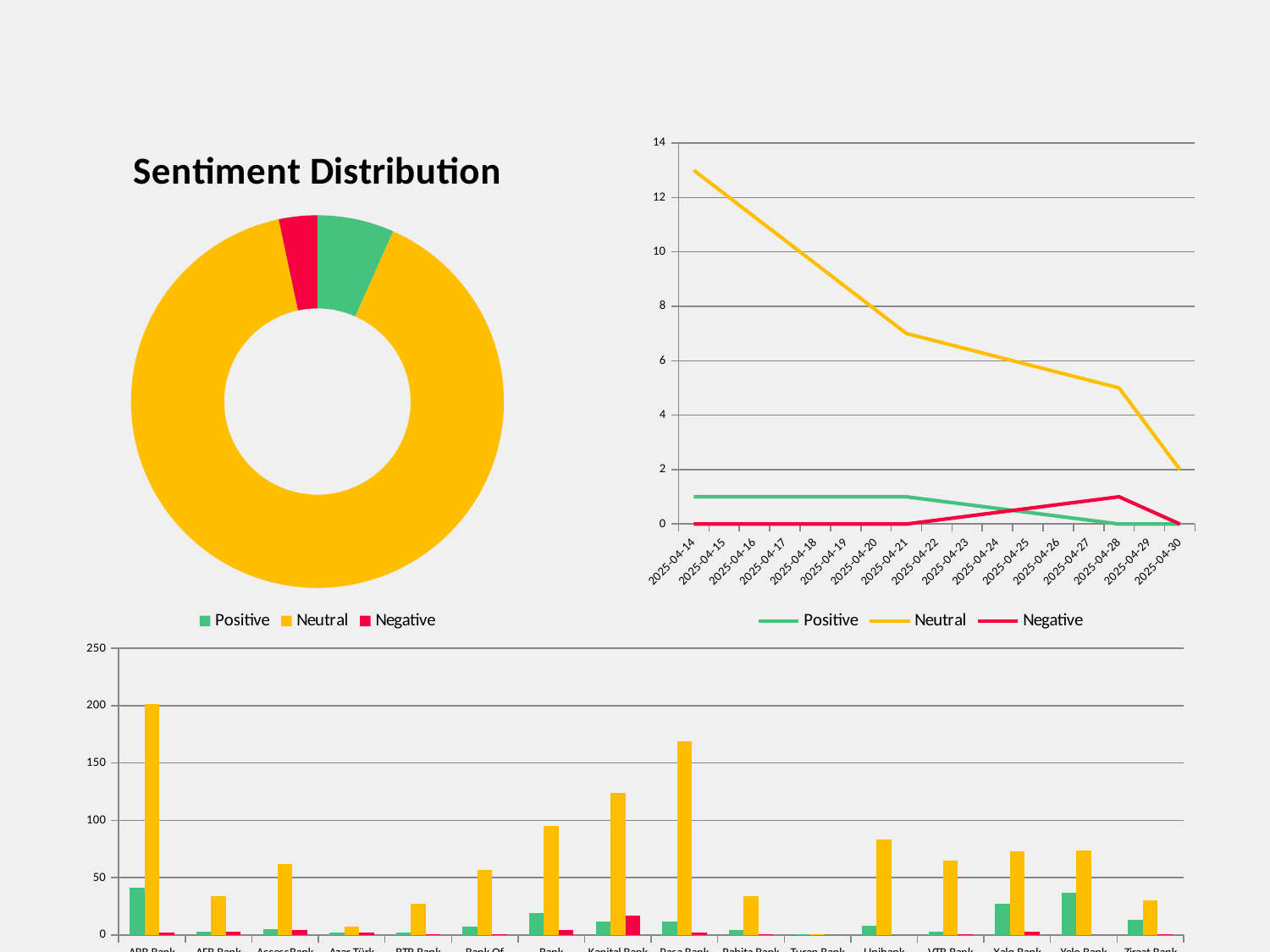

#

### Chart

| Category | Sentiment Distribution |
|---|---|
| Positive | 2.0 |
| Neutral | 27.0 |
| Negative | 1.0 |

### Chart

| Category | Positive | Neutral | Negative |
|---|---|---|---|
| 45761.0 | 1.0 | 13.0 | 0.0 |
| 45768.0 | 1.0 | 7.0 | 0.0 |
| 45775.0 | 0.0 | 5.0 | 1.0 |
| 45777.0 | 0.0 | 2.0 | 0.0 |

### Chart

| Category | Positive | Neutral | Negative |
|---|---|---|---|
| ABB Bank | 41.0 | 201.0 | 2.0 |
| AFB Bank | 3.0 | 34.0 | 3.0 |
| AccessBank | 5.0 | 62.0 | 4.0 |
| Azər Türk Bank | 2.0 | 7.0 | 2.0 |
| BTB Bank | 2.0 | 27.0 | 1.0 |
| Bank Of Baku | 7.0 | 57.0 | 1.0 |
| Bank Respublika | 19.0 | 95.0 | 4.0 |
| Kapital Bank | 12.0 | 124.0 | 17.0 |
| Paşa Bank | 12.0 | 169.0 | 2.0 |
| Rabita Bank | 4.0 | 34.0 | 1.0 |
| Turan Bank | 1.0 | 1.0 | 0.0 |
| Unibank | 8.0 | 83.0 | 0.0 |
| VTB Bank | 3.0 | 65.0 | 1.0 |
| Xalq Bank | 27.0 | 73.0 | 3.0 |
| Yelo Bank | 37.0 | 74.0 | 0.0 |
| Ziraat Bank | 13.0 | 30.0 | 1.0 |